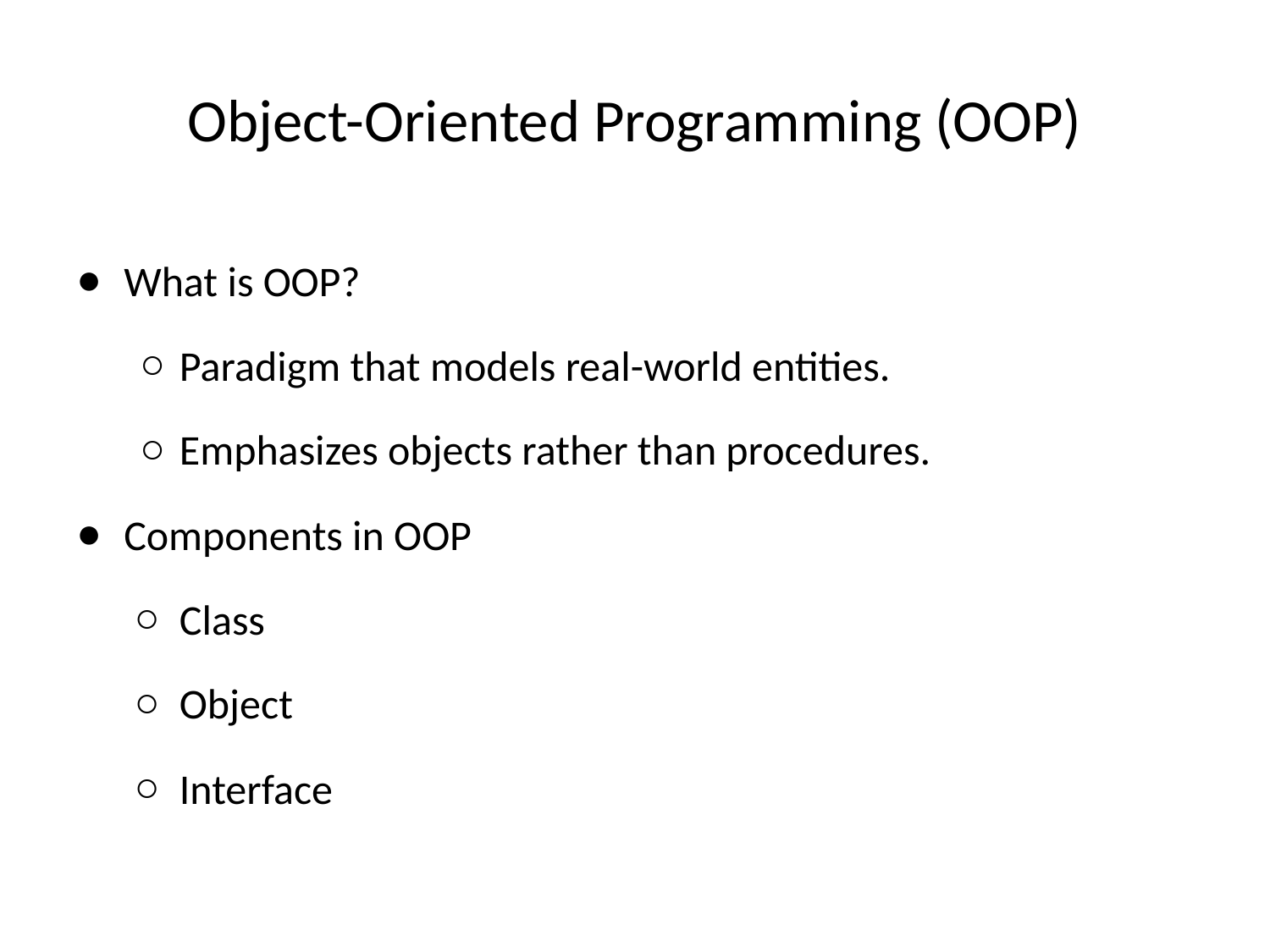

# Object-Oriented Programming (OOP)
What is OOP?
Paradigm that models real-world entities.
Emphasizes objects rather than procedures.
Components in OOP
Class
Object
Interface